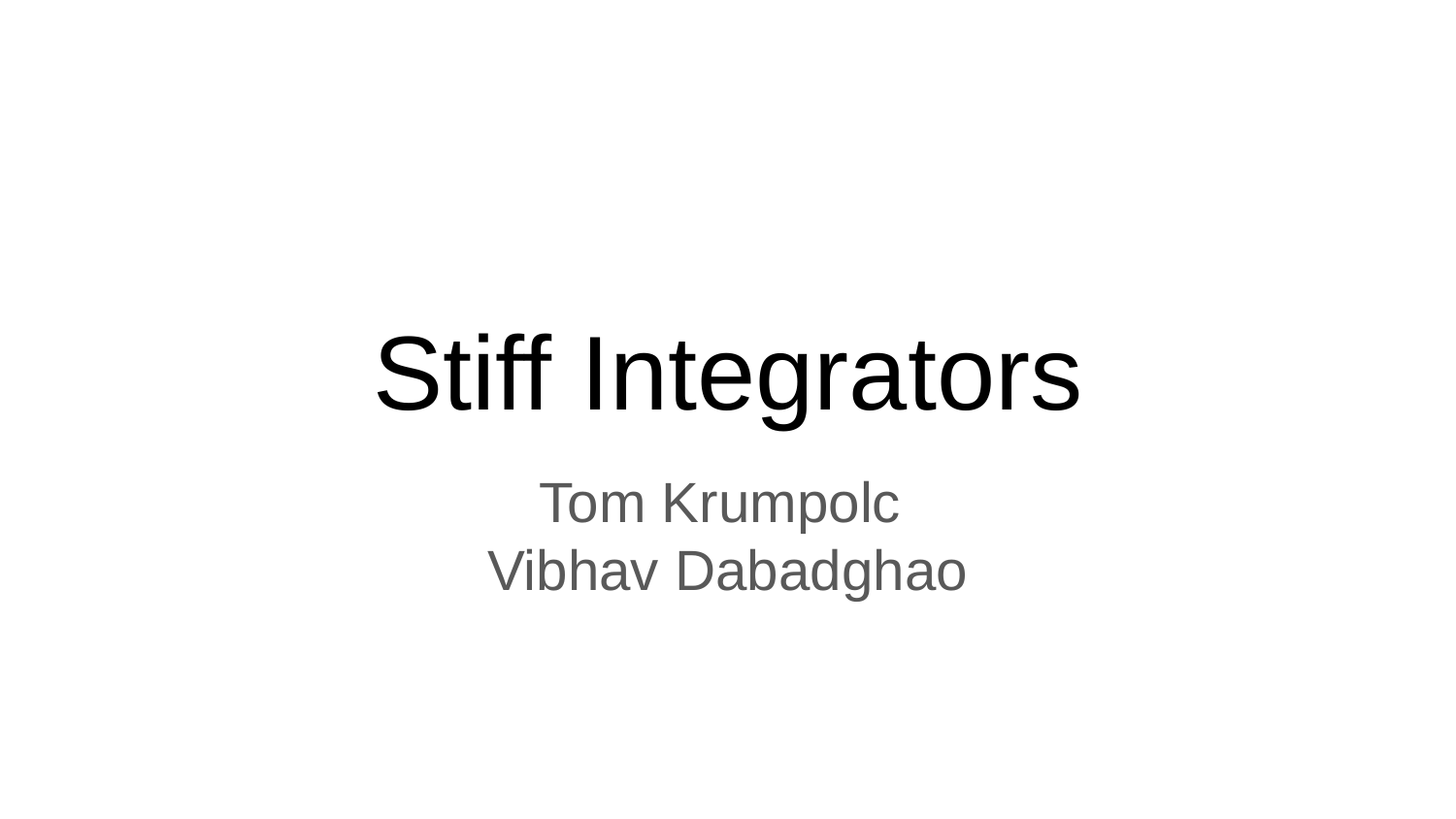

# Stiff Integrators
Tom Krumpolc
Vibhav Dabadghao